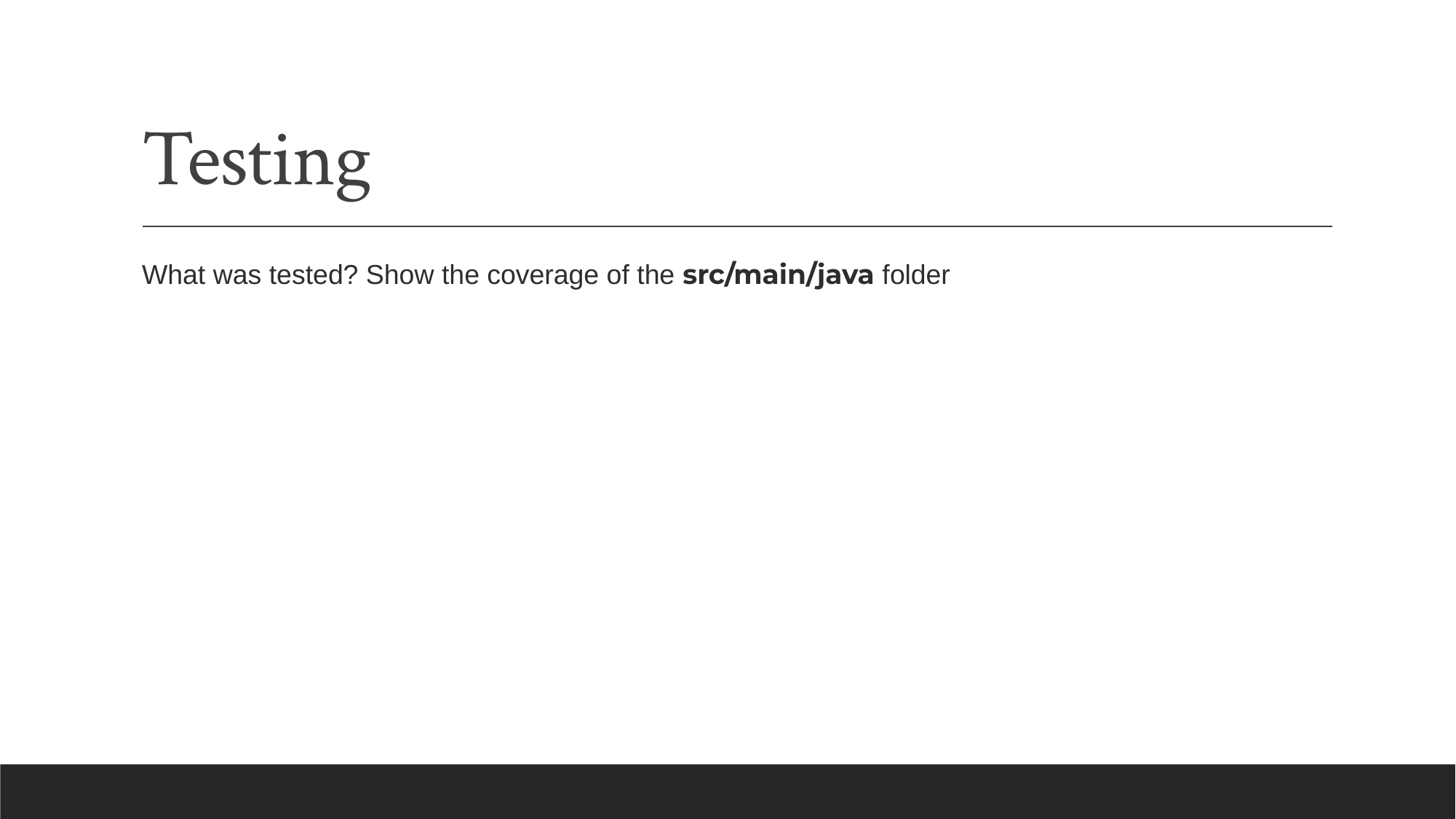

# Testing
What was tested? Show the coverage of the src/main/java folder